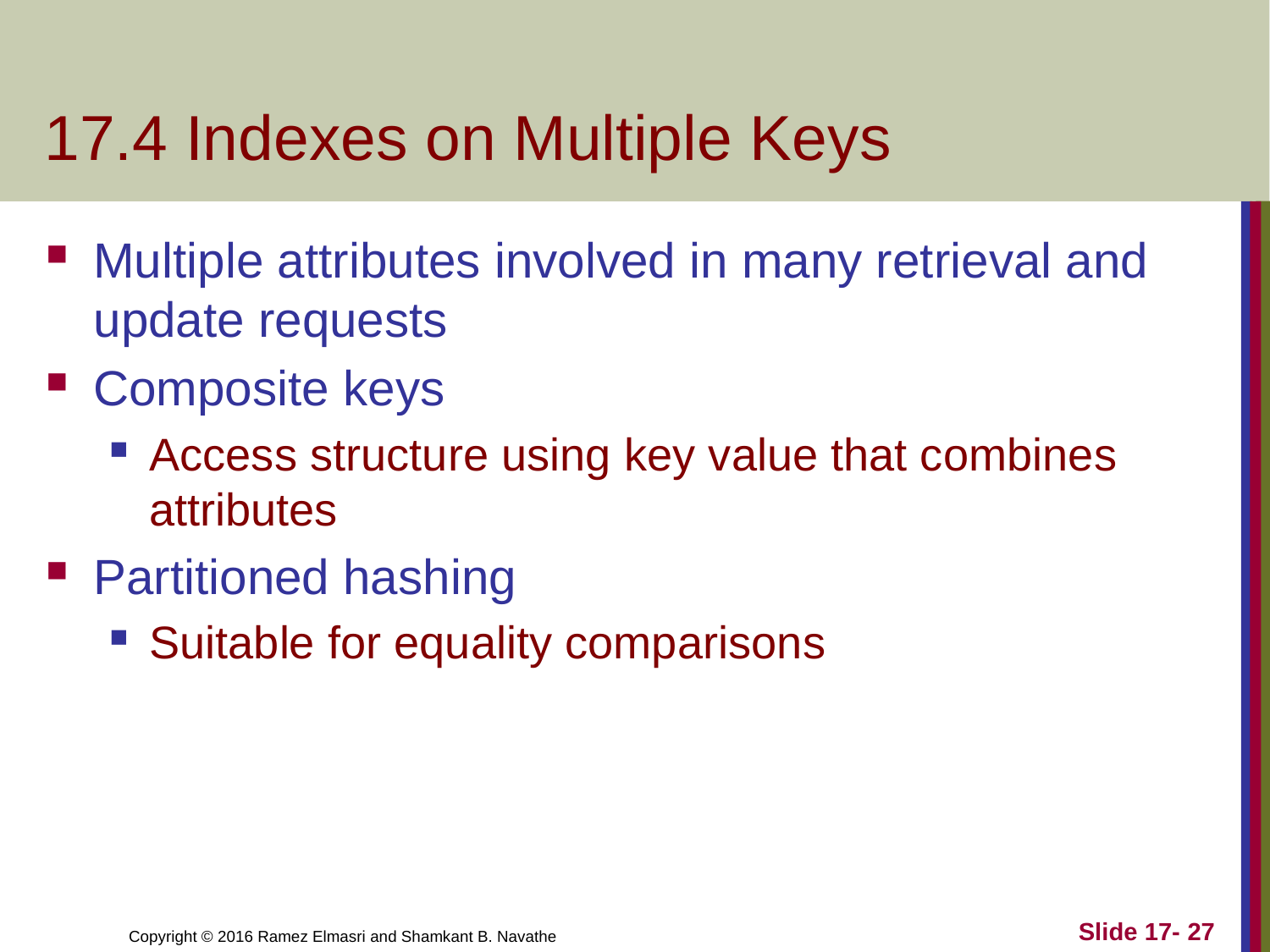

# 17.4 Indexes on Multiple Keys
Multiple attributes involved in many retrieval and update requests
Composite keys
Access structure using key value that combines attributes
Partitioned hashing
Suitable for equality comparisons
Slide 17- 27